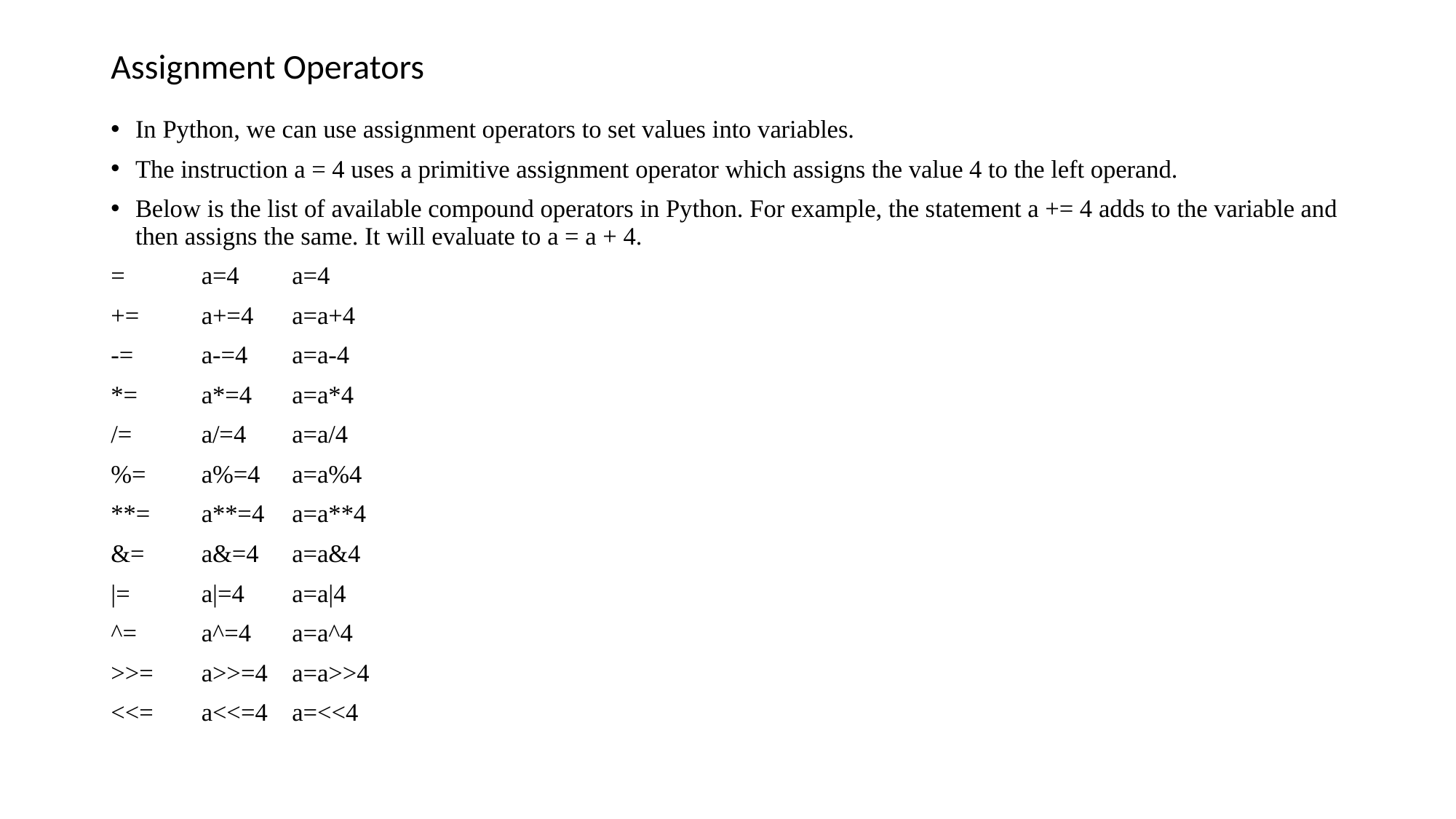

# Assignment Operators
In Python, we can use assignment operators to set values into variables.
The instruction a = 4 uses a primitive assignment operator which assigns the value 4 to the left operand.
Below is the list of available compound operators in Python. For example, the statement a += 4 adds to the variable and then assigns the same. It will evaluate to a = a + 4.
=	a=4	a=4
+=	a+=4	a=a+4
-=	a-=4	a=a-4
*=	a*=4	a=a*4
/=	a/=4	a=a/4
%=	a%=4	a=a%4
**=	a**=4	a=a**4
&=	a&=4	a=a&4
|=	a|=4	a=a|4
^=	a^=4	a=a^4
>>=	a>>=4	a=a>>4
<<=	a<<=4	a=<<4